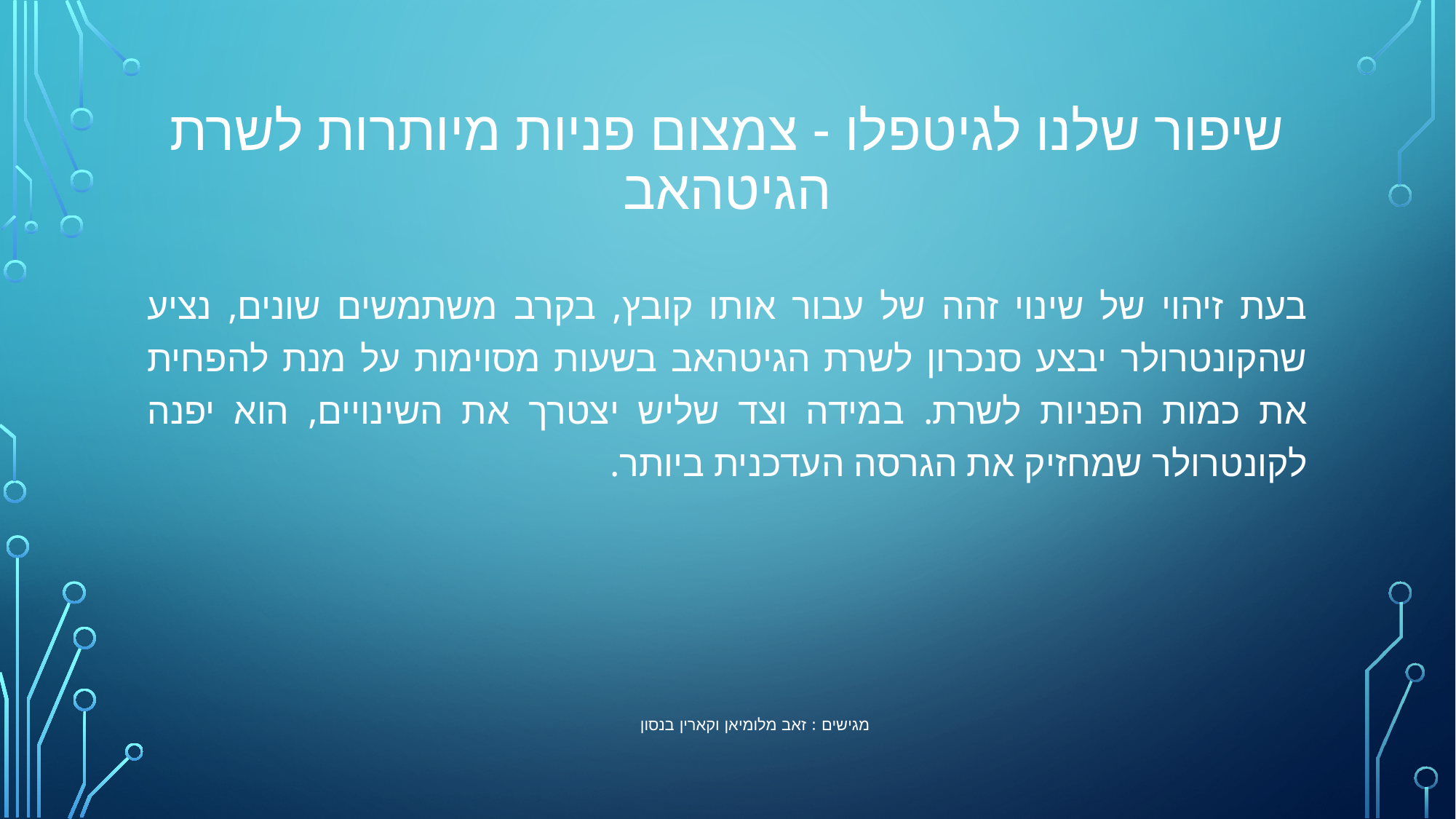

# שיפור שלנו לגיטפלו - צמצום פניות מיותרות לשרת הגיטהאב
בעת זיהוי של שינוי זהה של עבור אותו קובץ, בקרב משתמשים שונים, נציע שהקונטרולר יבצע סנכרון לשרת הגיטהאב בשעות מסוימות על מנת להפחית את כמות הפניות לשרת. במידה וצד שליש יצטרך את השינויים, הוא יפנה לקונטרולר שמחזיק את הגרסה העדכנית ביותר.
מגישים : זאב מלומיאן וקארין בנסון